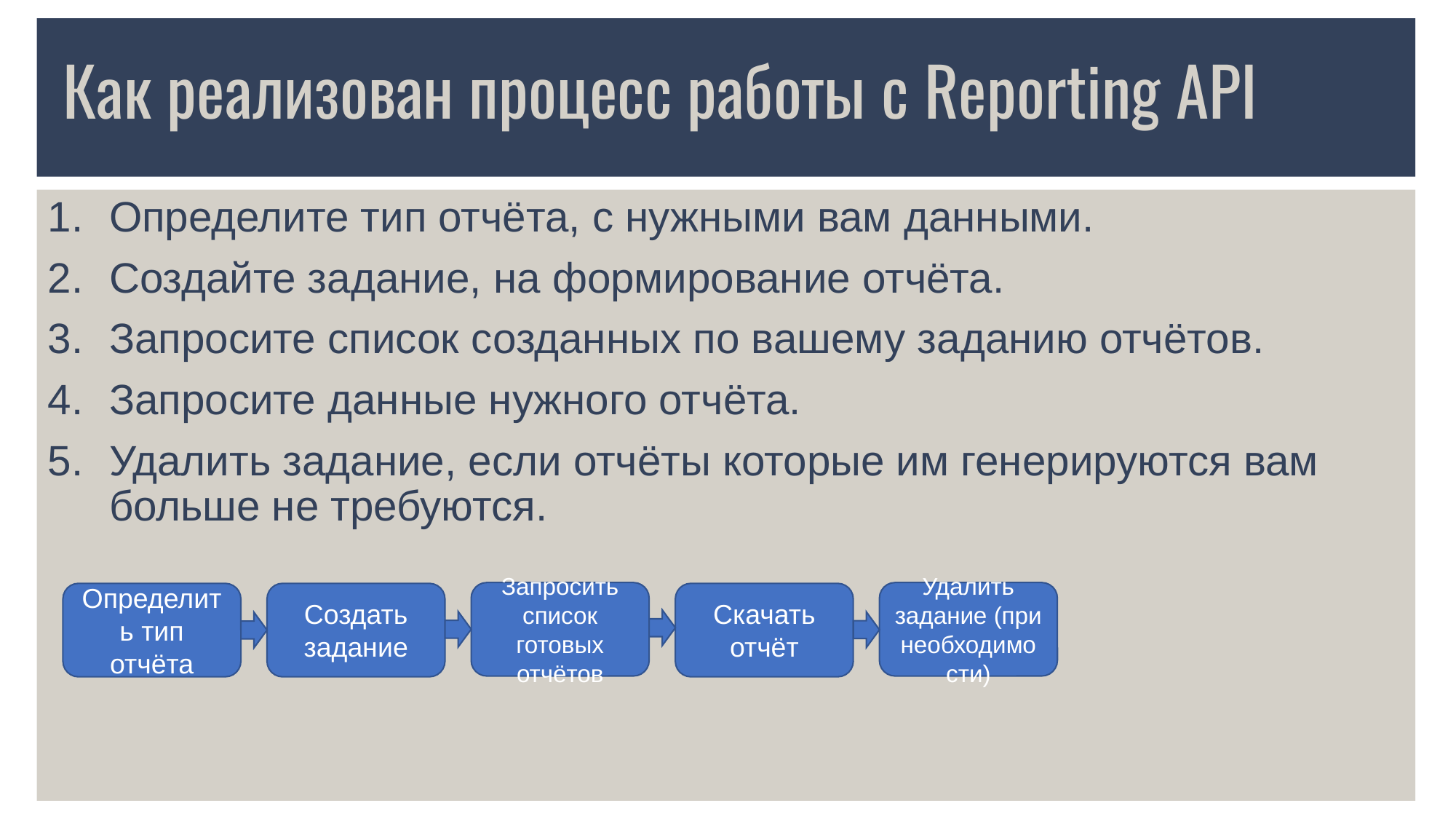

# Как реализован процесс работы с Reporting API
Определите тип отчёта, с нужными вам данными.
Создайте задание, на формирование отчёта.
Запросите список созданных по вашему заданию отчётов.
Запросите данные нужного отчёта.
Удалить задание, если отчёты которые им генерируются вам больше не требуются.

Запросить список готовых отчётов
Удалить задание (при необходимости)
Определить тип отчёта
Создать задание
Скачать отчёт